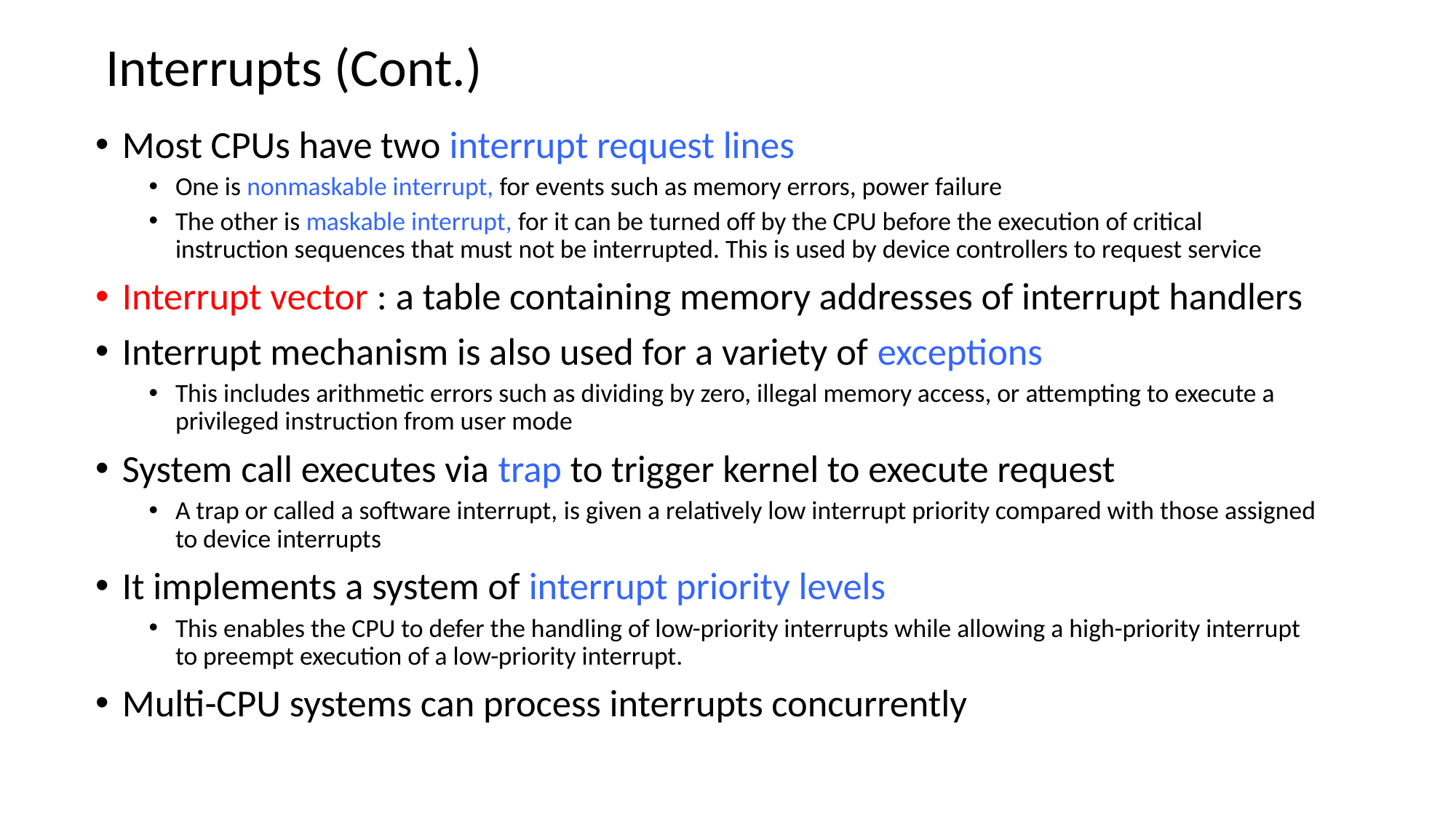

# Interrupts (Cont.)
Most CPUs have two interrupt request lines
One is nonmaskable interrupt, for events such as memory errors, power failure
The other is maskable interrupt, for it can be turned off by the CPU before the execution of critical instruction sequences that must not be interrupted. This is used by device controllers to request service
Interrupt vector : a table containing memory addresses of interrupt handlers
Interrupt mechanism is also used for a variety of exceptions
This includes arithmetic errors such as dividing by zero, illegal memory access, or attempting to execute a privileged instruction from user mode
System call executes via trap to trigger kernel to execute request
A trap or called a software interrupt, is given a relatively low interrupt priority compared with those assigned to device interrupts
It implements a system of interrupt priority levels
This enables the CPU to defer the handling of low-priority interrupts while allowing a high-priority interrupt to preempt execution of a low-priority interrupt.
Multi-CPU systems can process interrupts concurrently